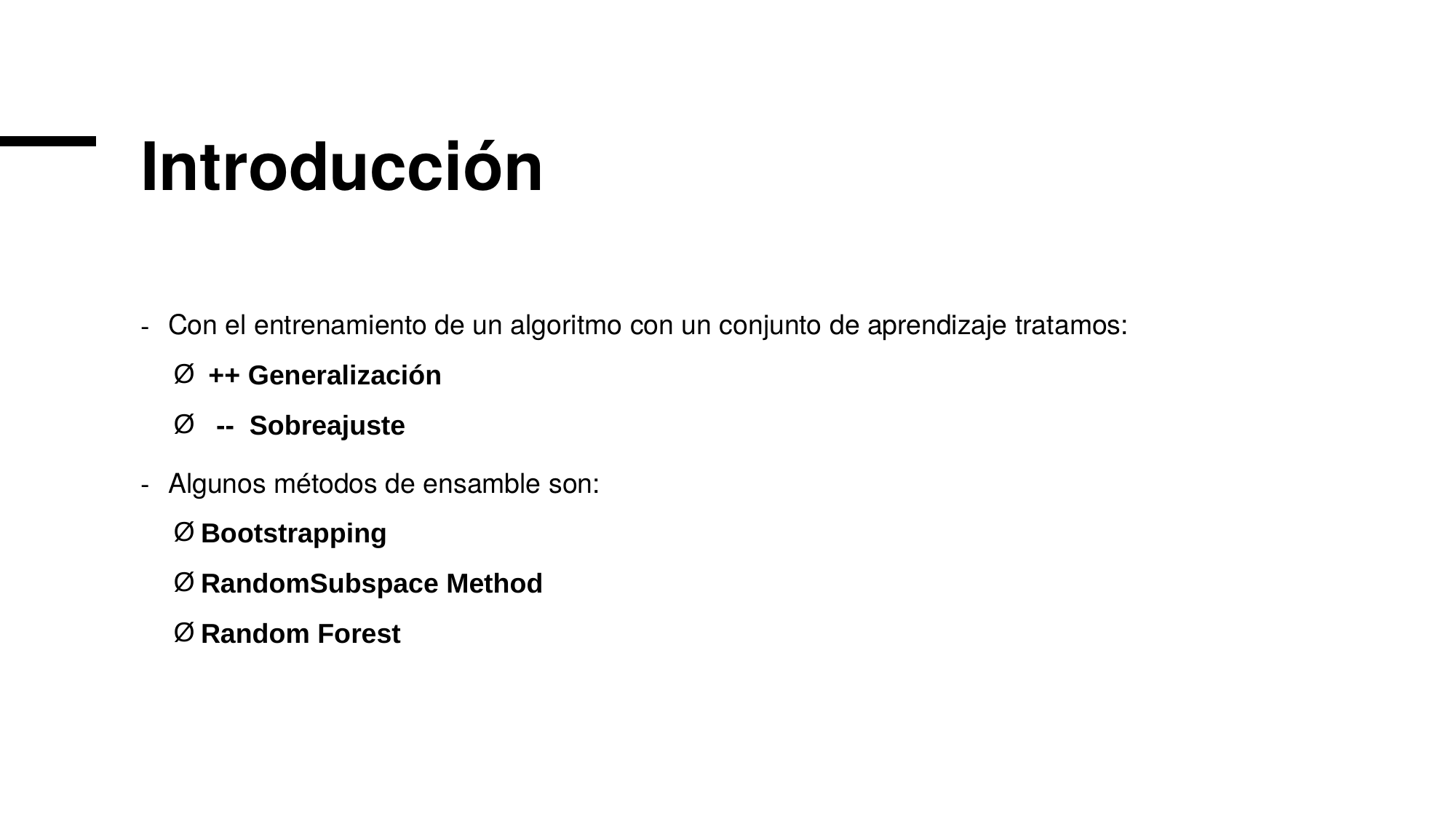

# Introducción
Con el entrenamiento de un algoritmo con un conjunto de aprendizaje tratamos:
 ++ Generalización
  --  Sobreajuste
Algunos métodos de ensamble son:
Bootstrapping
RandomSubspace Method
Random Forest